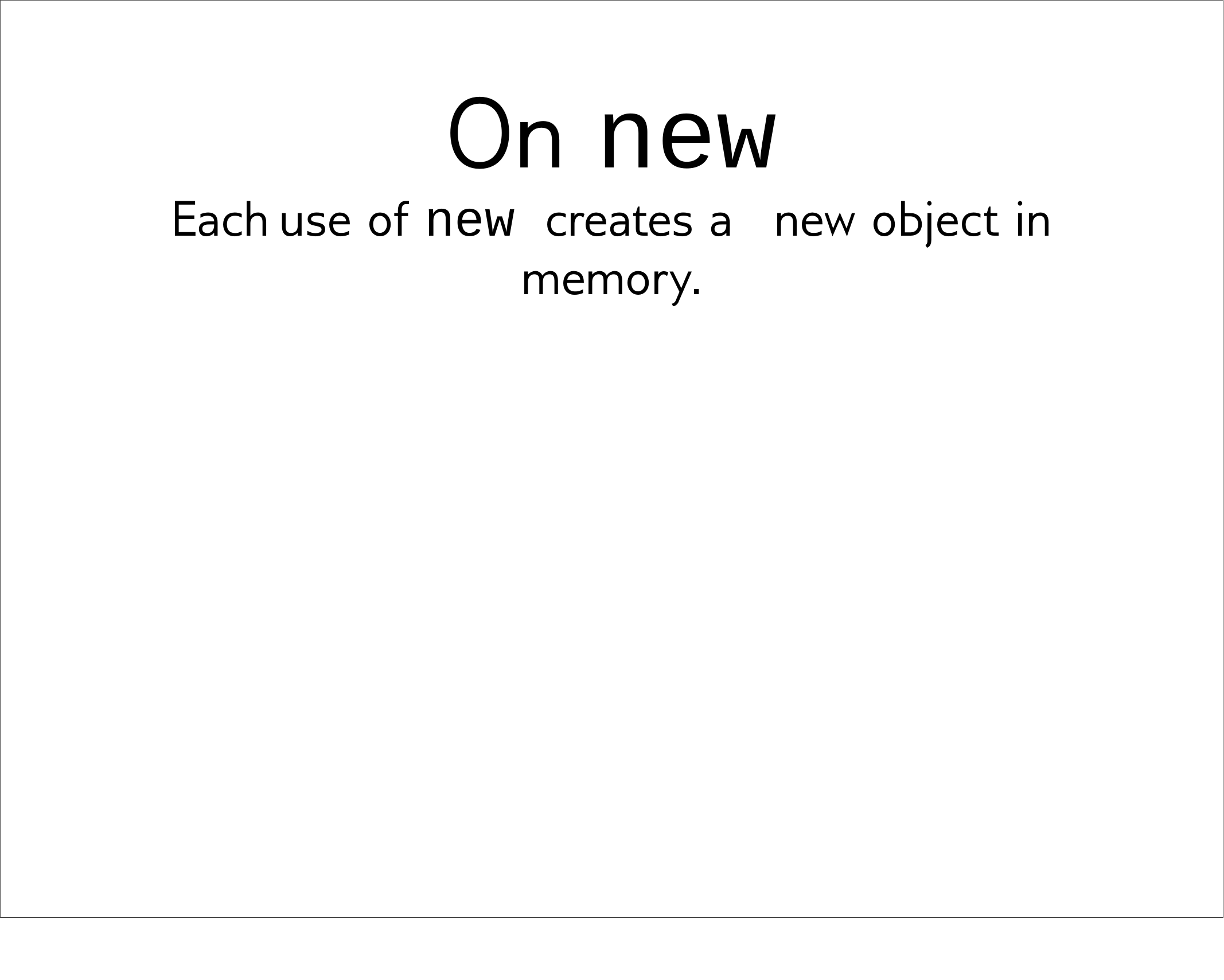

# On new
Each	use of new creates a	new object in memory.